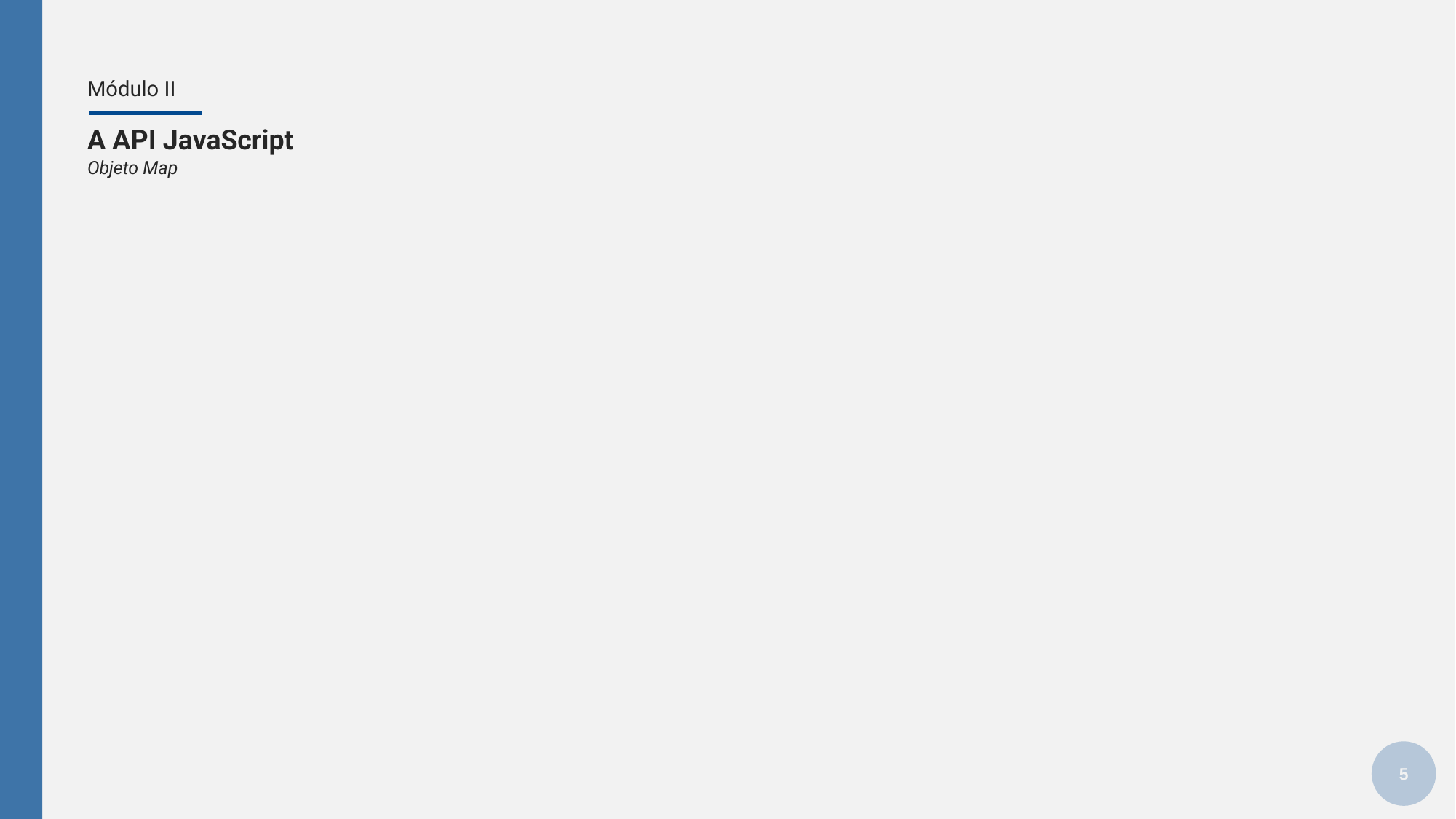

# Módulo II
A API JavaScript
Objeto Map

5